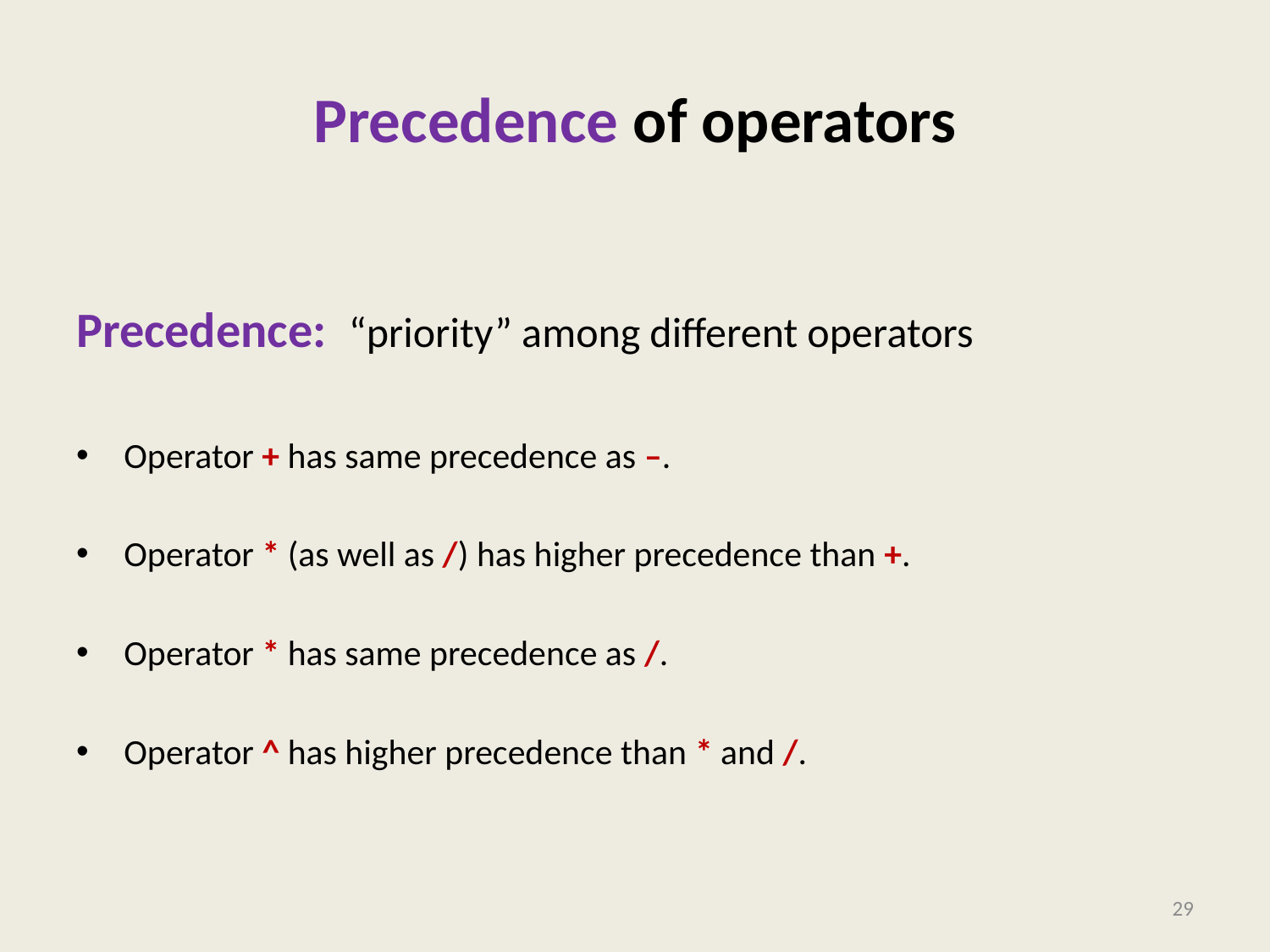

# Precedence of operators

Precedence:  “priority” among different operators

Operator + has same precedence as –.

Operator * (as well as /) has higher precedence than +.

Operator * has same precedence as /.

Operator ^ has higher precedence than * and /.
29